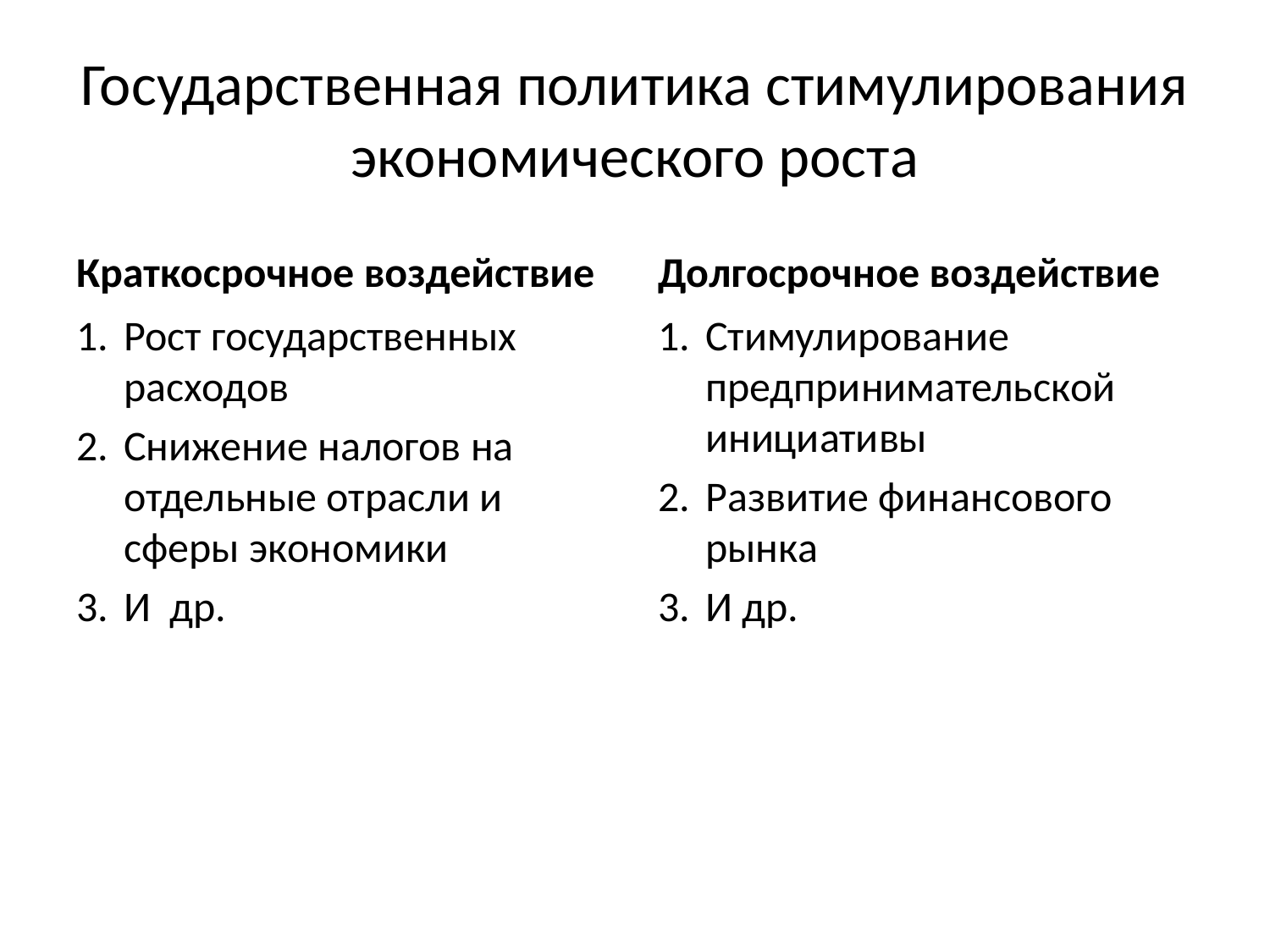

# Государственная политика стимулирования экономического роста
Краткосрочное воздействие
Долгосрочное воздействие
Рост государственных расходов
Снижение налогов на отдельные отрасли и сферы экономики
И  др.

Стимулирование предпринимательской инициативы
Развитие финансового рынка
И др.